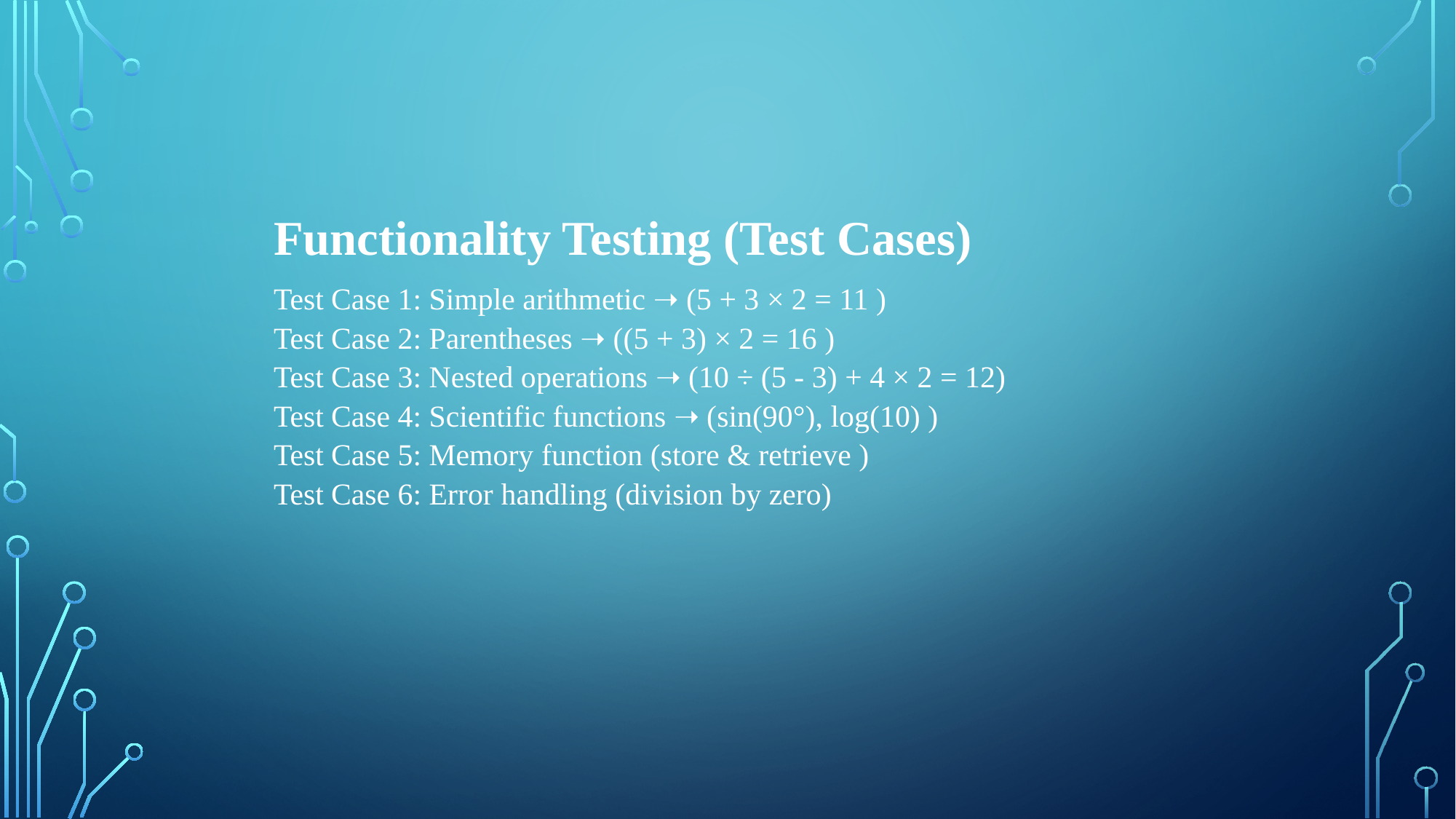

Functionality Testing (Test Cases)
Test Case 1: Simple arithmetic ➝ (5 + 3 × 2 = 11 )
Test Case 2: Parentheses ➝ ((5 + 3) × 2 = 16 )
Test Case 3: Nested operations ➝ (10 ÷ (5 - 3) + 4 × 2 = 12)
Test Case 4: Scientific functions ➝ (sin(90°), log(10) )
Test Case 5: Memory function (store & retrieve )
Test Case 6: Error handling (division by zero)